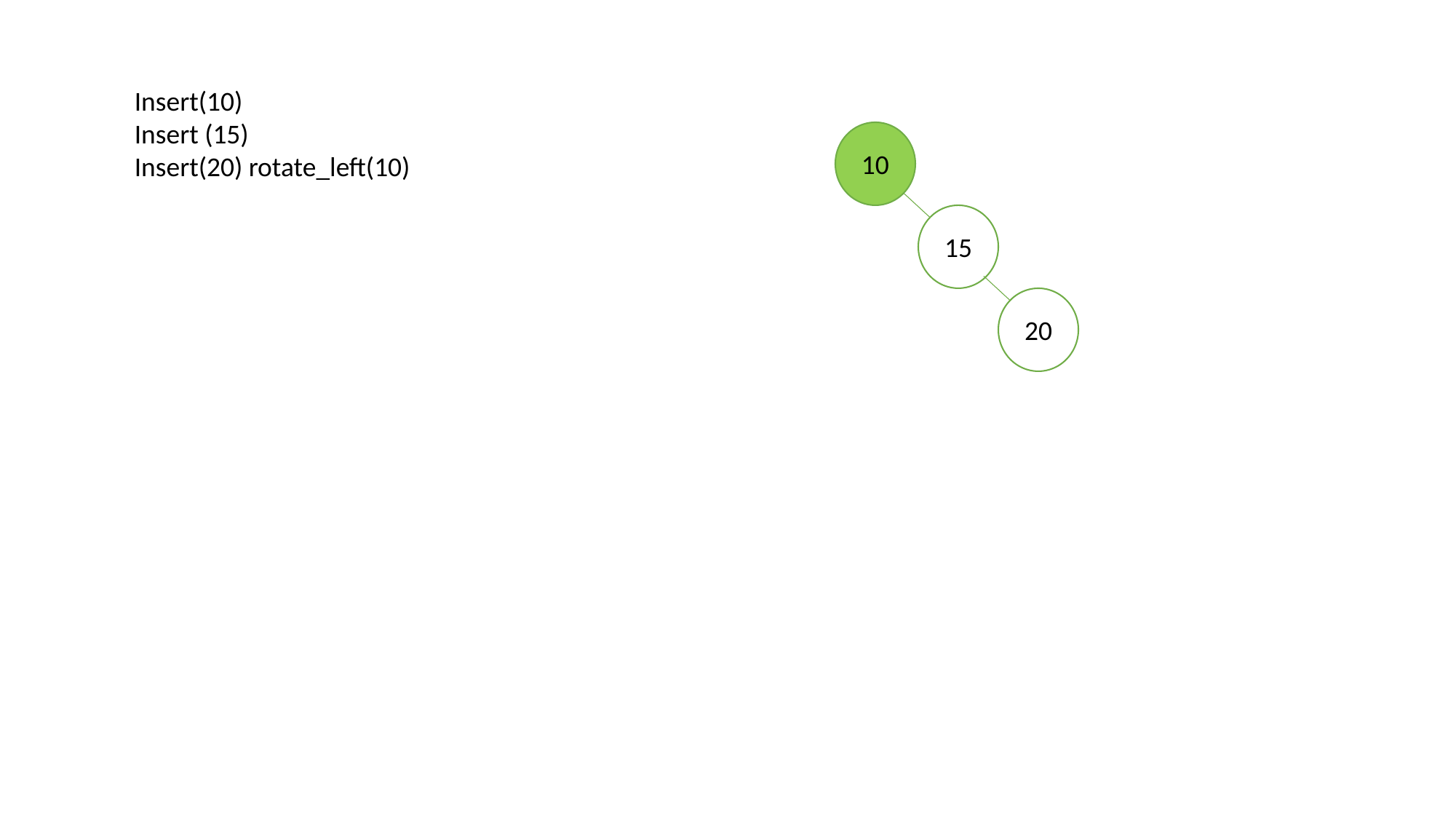

Insert(10)
Insert (15)
Insert(20) rotate_left(10)
10
15
20